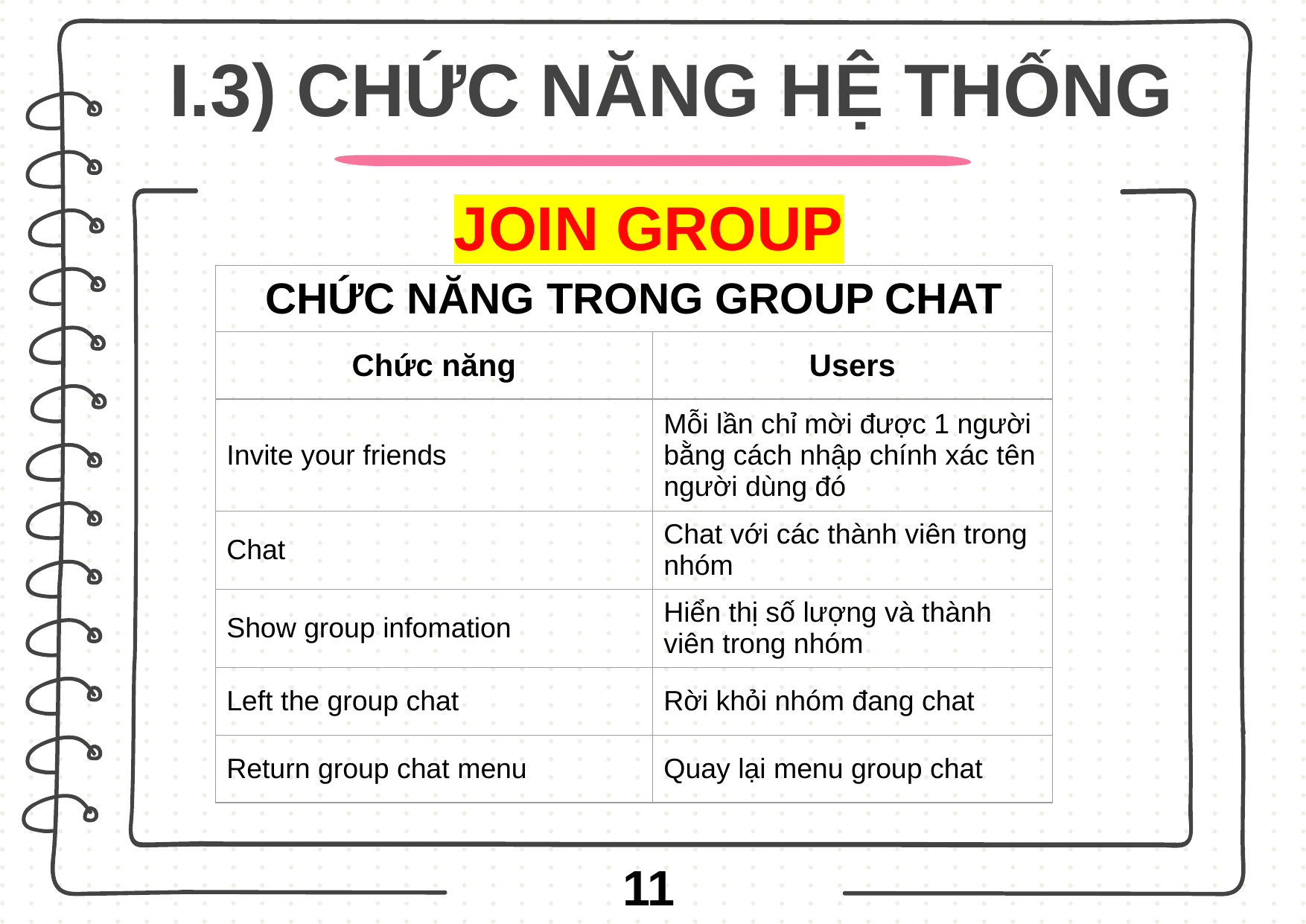

# I.3) CHỨC NĂNG HỆ THỐNG

JOIN GROUP

| CHỨC NĂNG TRONG GROUP CHAT |  |
| --- | --- |
| Chức năng | Users |
| Invite your friends | Mỗi lần chỉ mời được 1 người bằng cách nhập chính xác tên người dùng đó |
| Chat | Chat với các thành viên trong nhóm |
| Show group infomation | Hiển thị số lượng và thành viên trong nhóm |
| Left the group chat | Rời khỏi nhóm đang chat |
| Return group chat menu | Quay lại menu group chat |
11